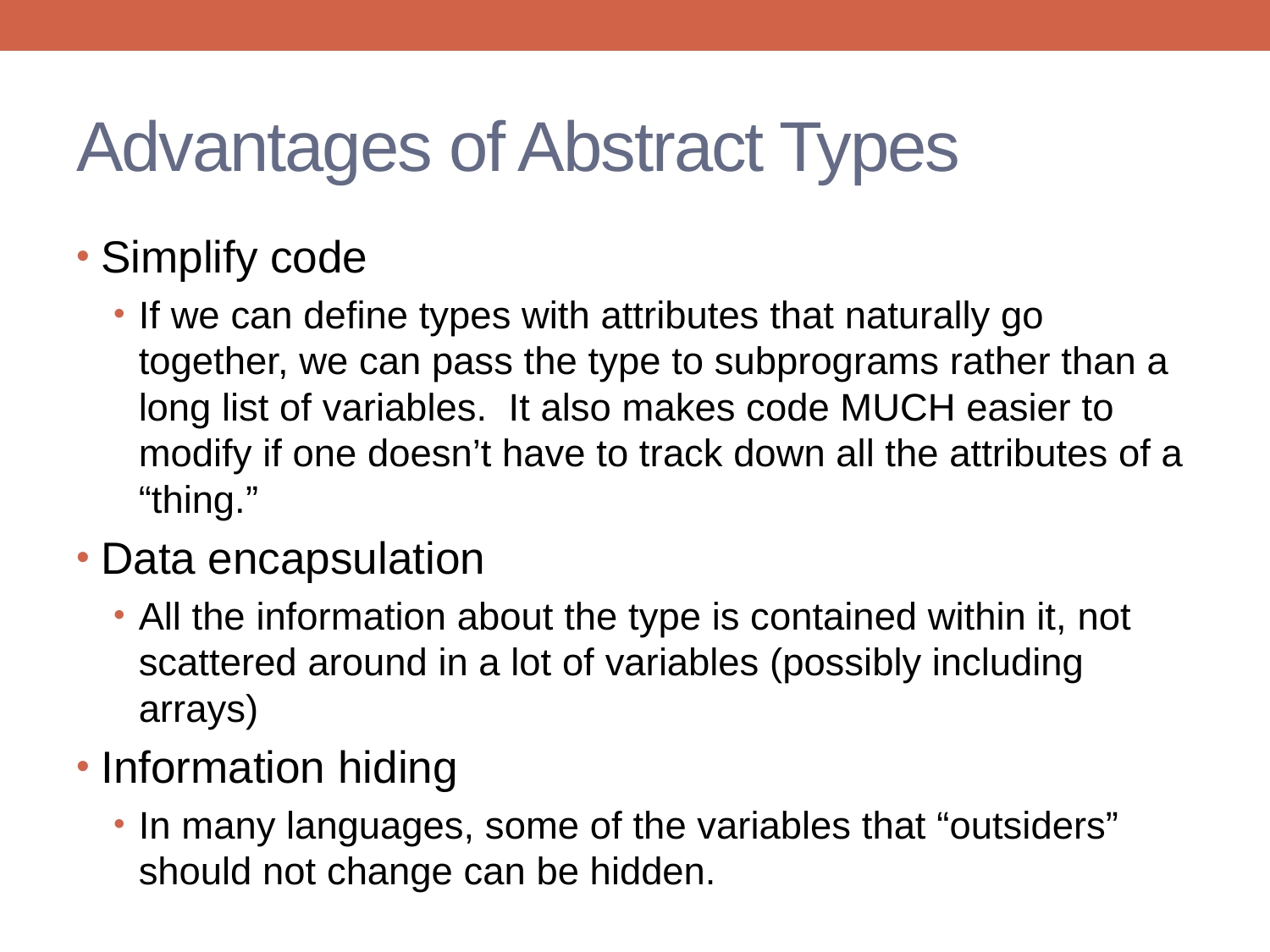

# Advantages of Abstract Types
Simplify code
If we can define types with attributes that naturally go together, we can pass the type to subprograms rather than a long list of variables.  It also makes code MUCH easier to modify if one doesn’t have to track down all the attributes of a “thing.”
Data encapsulation
All the information about the type is contained within it, not scattered around in a lot of variables (possibly including arrays)
Information hiding
In many languages, some of the variables that “outsiders” should not change can be hidden.